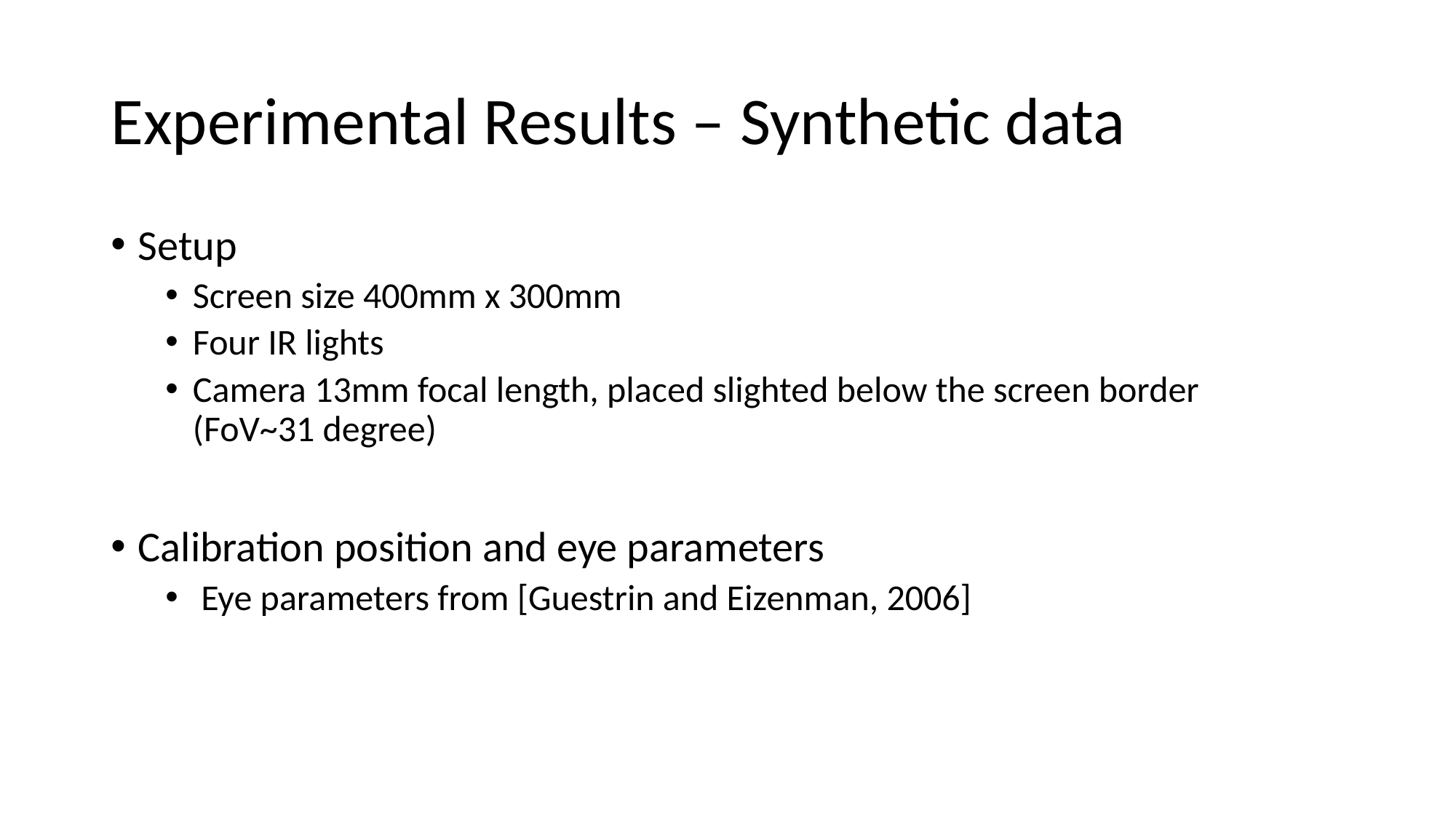

# Experimental Results – Synthetic data
Setup
Screen size 400mm x 300mm
Four IR lights
Camera 13mm focal length, placed slighted below the screen border
(FoV~31 degree)

Calibration position and eye parameters
 Eye parameters from [Guestrin and Eizenman, 2006]